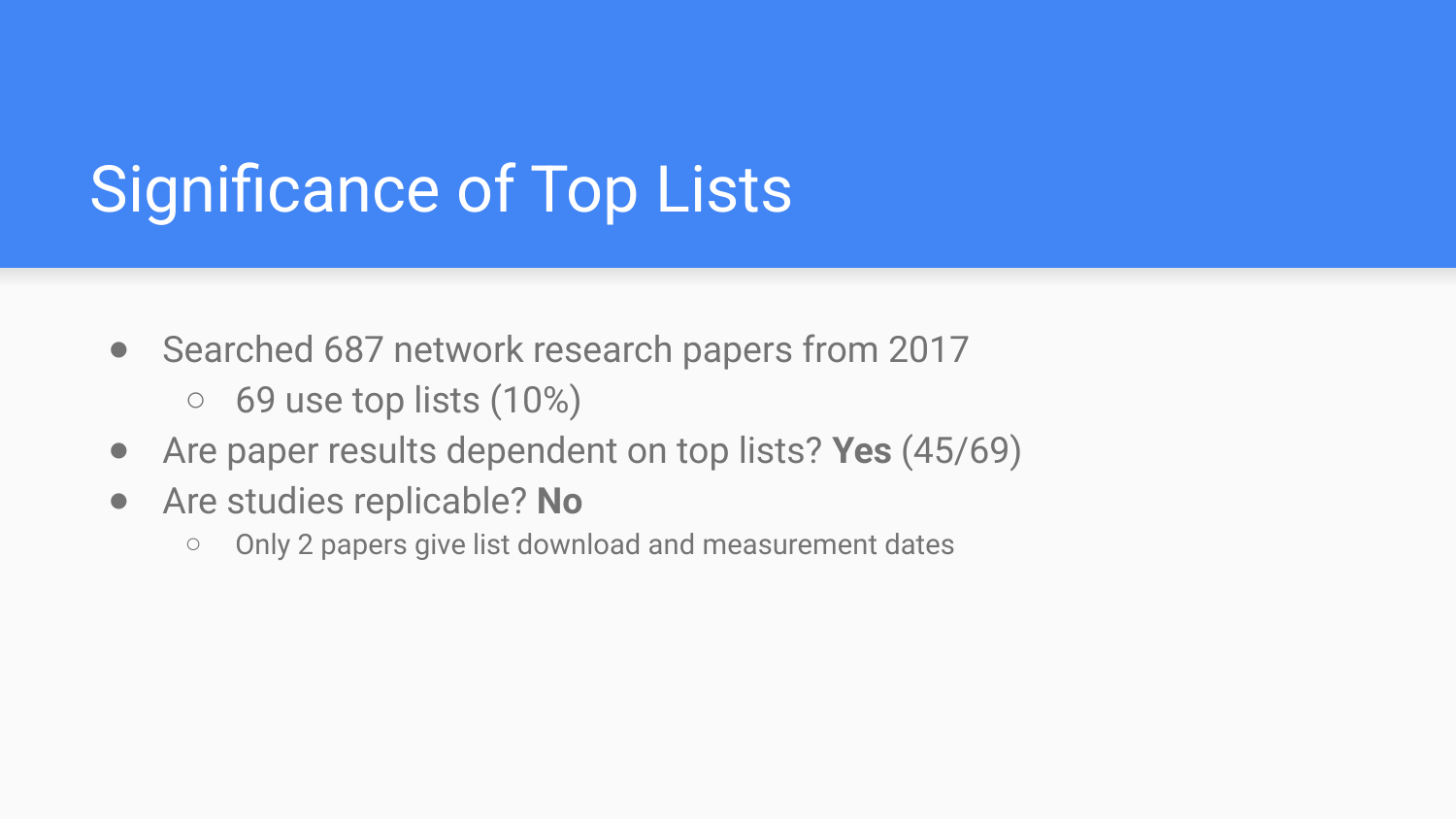

# Significance of Top Lists
Searched 687 network research papers from 2017
69 use top lists (10%)
Are paper results dependent on top lists? Yes (45/69)
Are studies replicable? No
Only 2 papers give list download and measurement dates